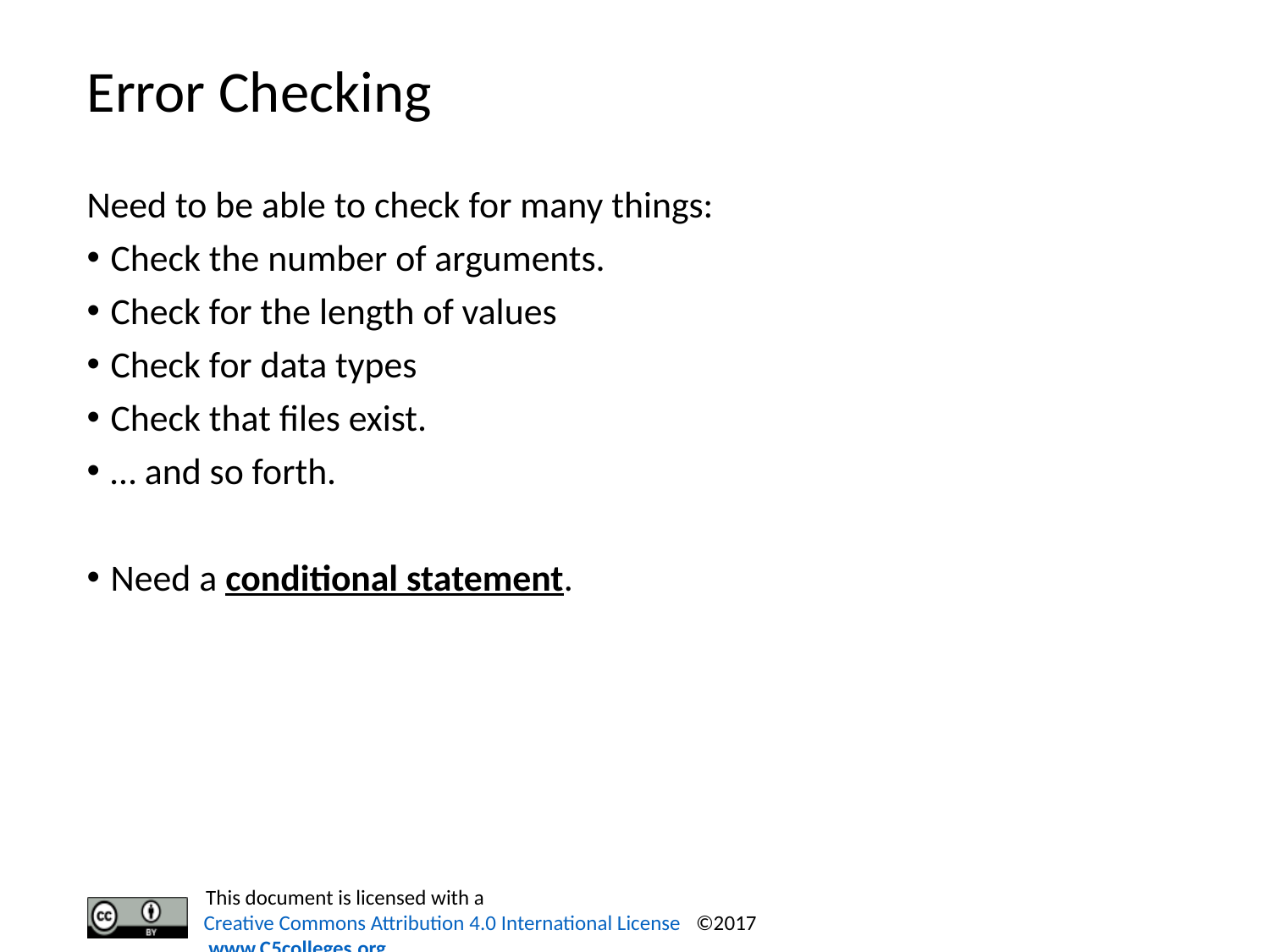

# Error Checking
Need to be able to check for many things:
Check the number of arguments.
Check for the length of values
Check for data types
Check that files exist.
… and so forth.

Need a conditional statement.